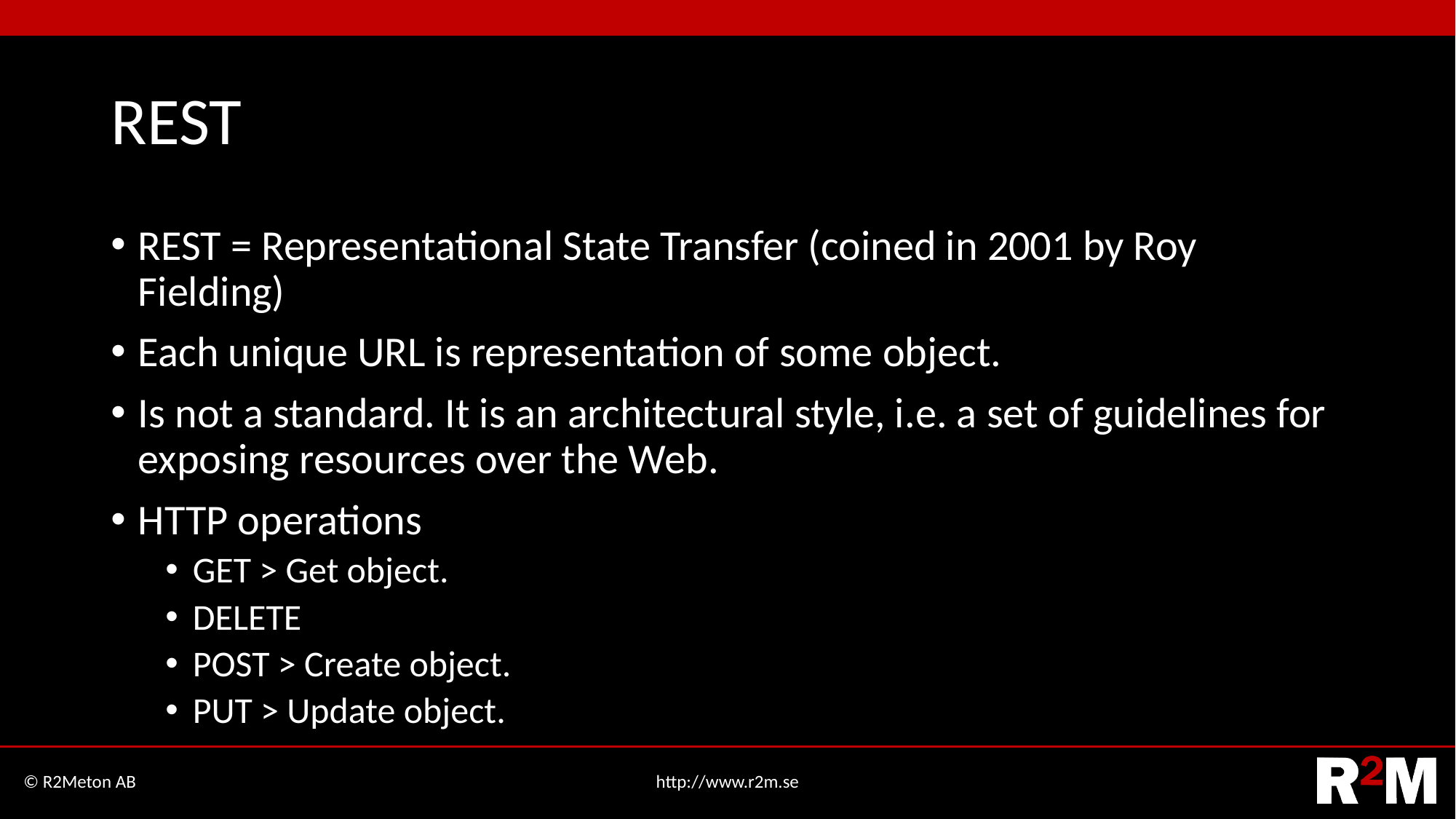

# REST
REST = Representational State Transfer (coined in 2001 by Roy Fielding)
Each unique URL is representation of some object.
Is not a standard. It is an architectural style, i.e. a set of guidelines for exposing resources over the Web.
HTTP operations
GET > Get object.
DELETE
POST > Create object.
PUT > Update object.
© R2Meton AB
http://www.r2m.se